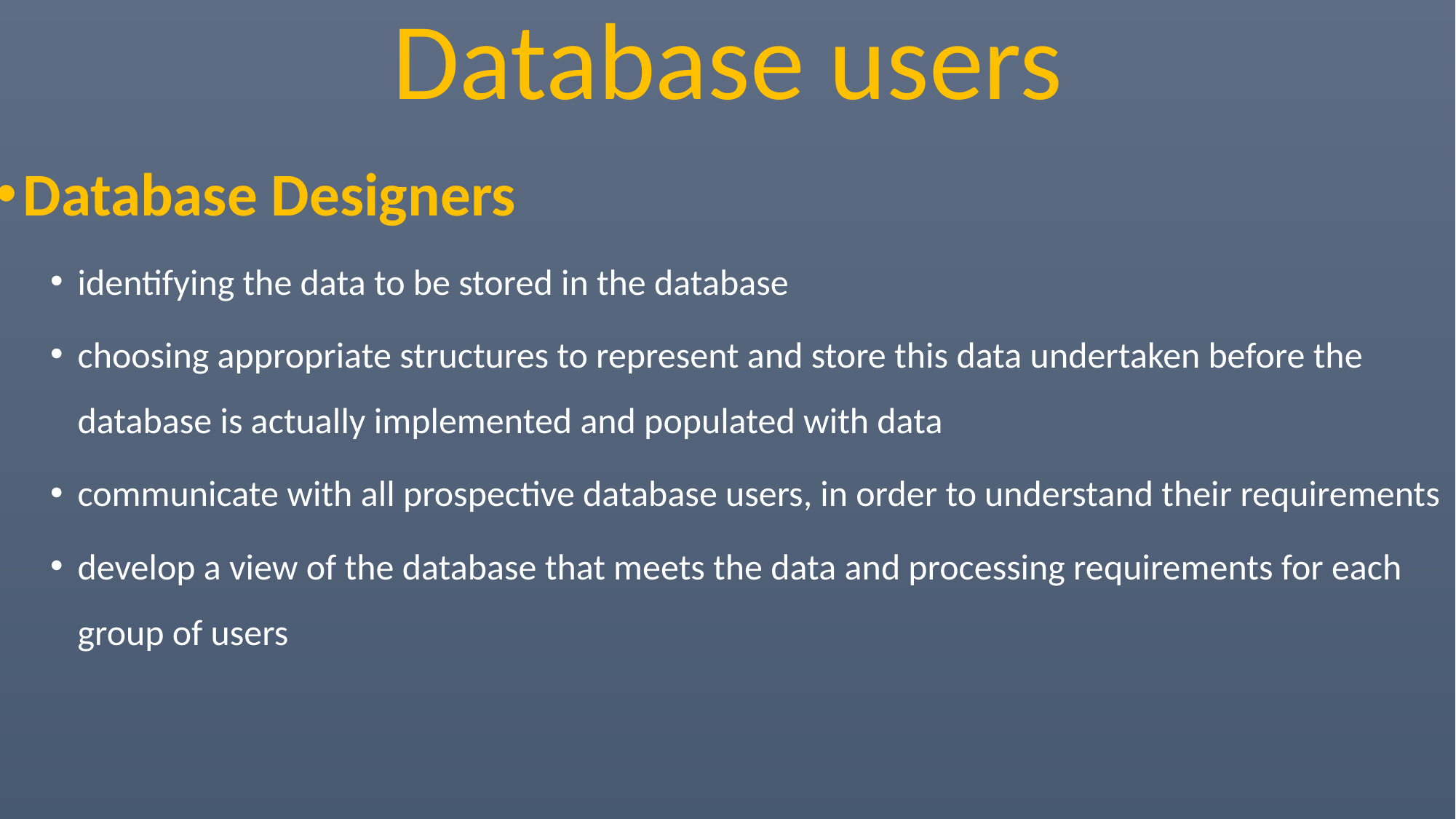

# Database users
Database Designers
identifying the data to be stored in the database
choosing appropriate structures to represent and store this data undertaken before the database is actually implemented and populated with data
communicate with all prospective database users, in order to understand their requirements
develop a view of the database that meets the data and processing requirements for each group of users